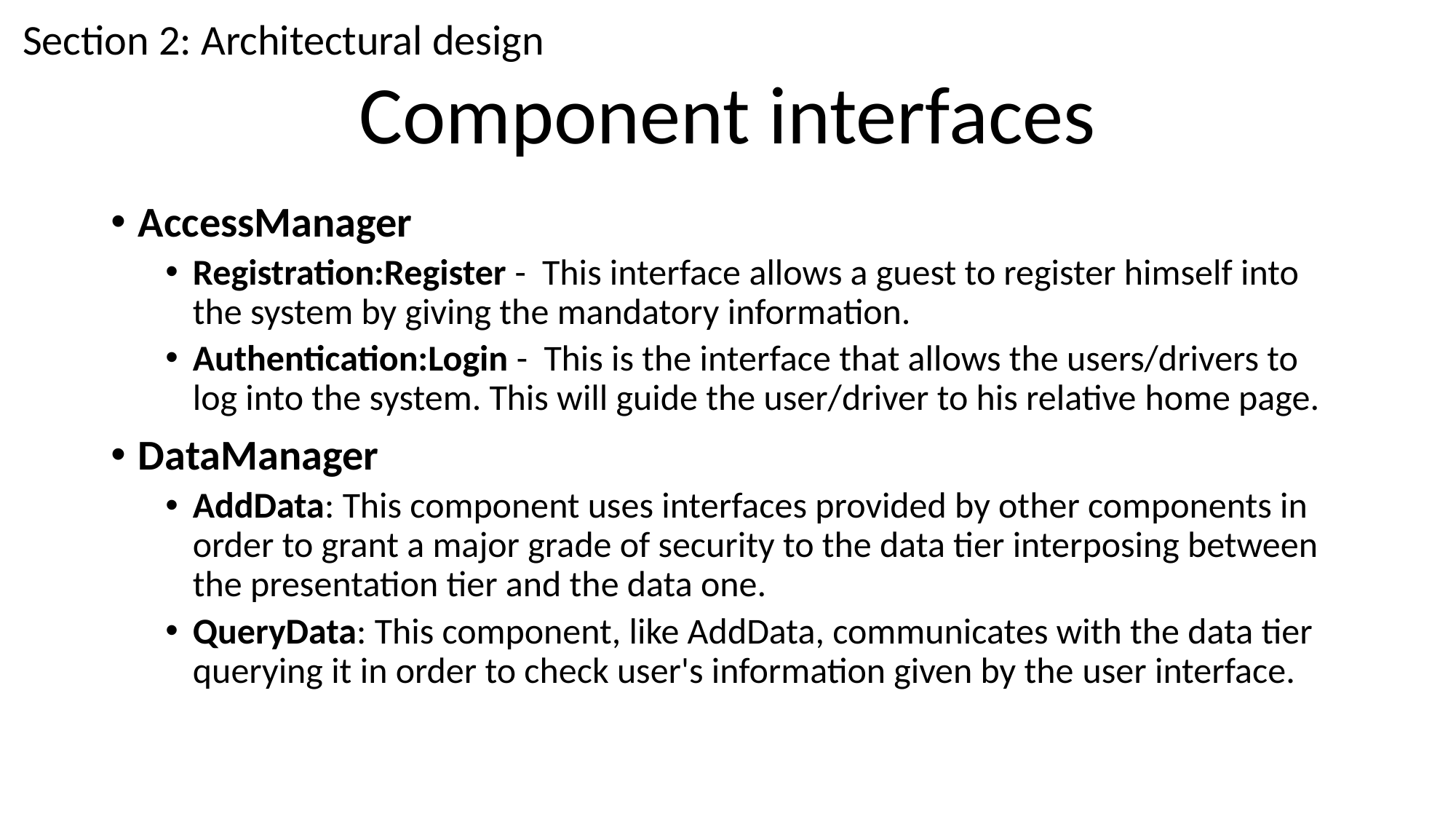

Section 2: Architectural design
# Component interfaces
AccessManager
Registration:Register -  This interface allows a guest to register himself into the system by giving the mandatory information.
Authentication:Login -  This is the interface that allows the users/drivers to log into the system. This will guide the user/driver to his relative home page.
DataManager
AddData: This component uses interfaces provided by other components in order to grant a major grade of security to the data tier interposing between the presentation tier and the data one.
QueryData: This component, like AddData, communicates with the data tier querying it in order to check user's information given by the user interface.